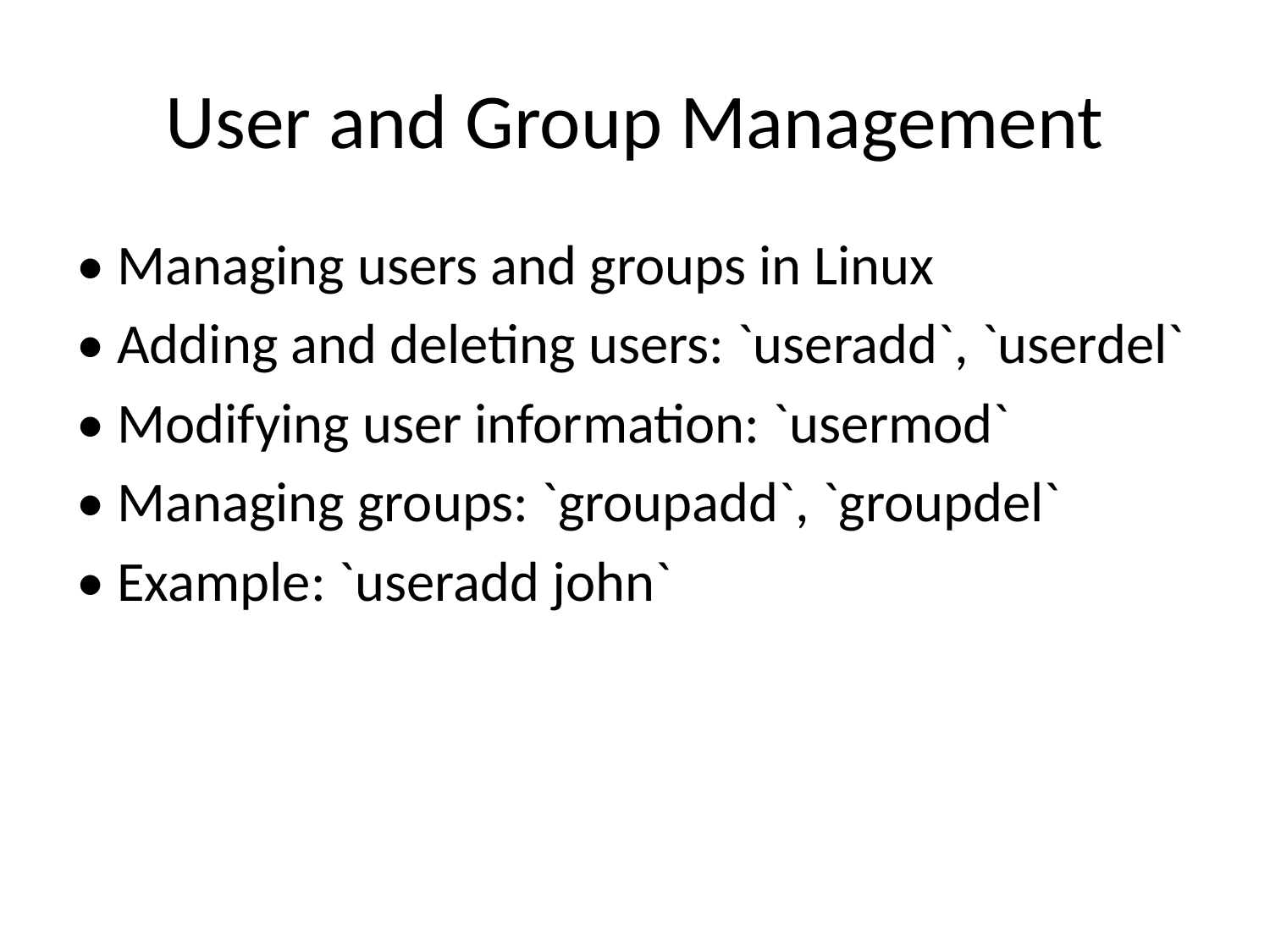

# User and Group Management
• Managing users and groups in Linux
• Adding and deleting users: `useradd`, `userdel`
• Modifying user information: `usermod`
• Managing groups: `groupadd`, `groupdel`
• Example: `useradd john`